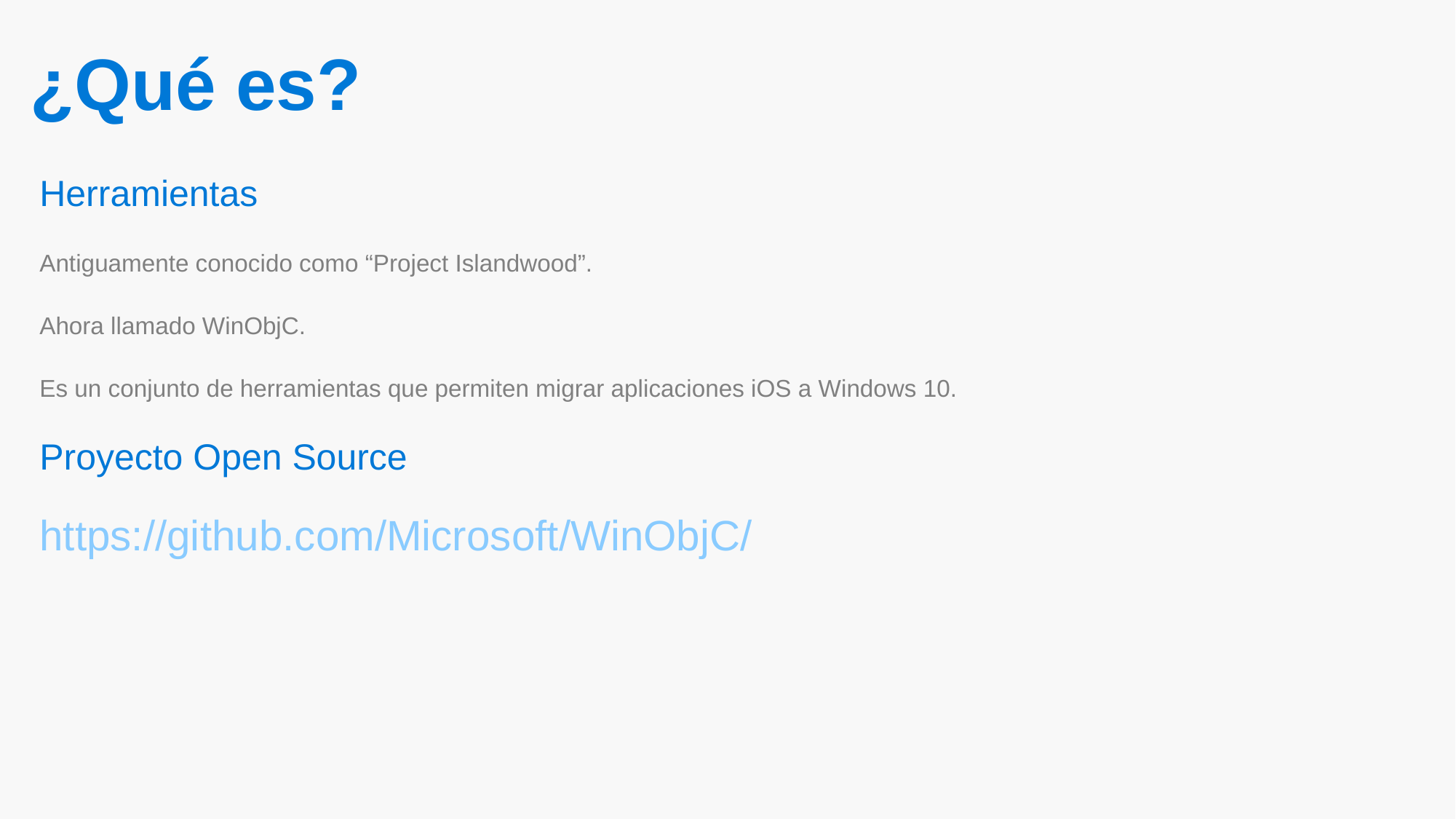

# ¿Qué es?
Herramientas
Antiguamente conocido como “Project Islandwood”.
Ahora llamado WinObjC.
Es un conjunto de herramientas que permiten migrar aplicaciones iOS a Windows 10.
Proyecto Open Source
https://github.com/Microsoft/WinObjC/